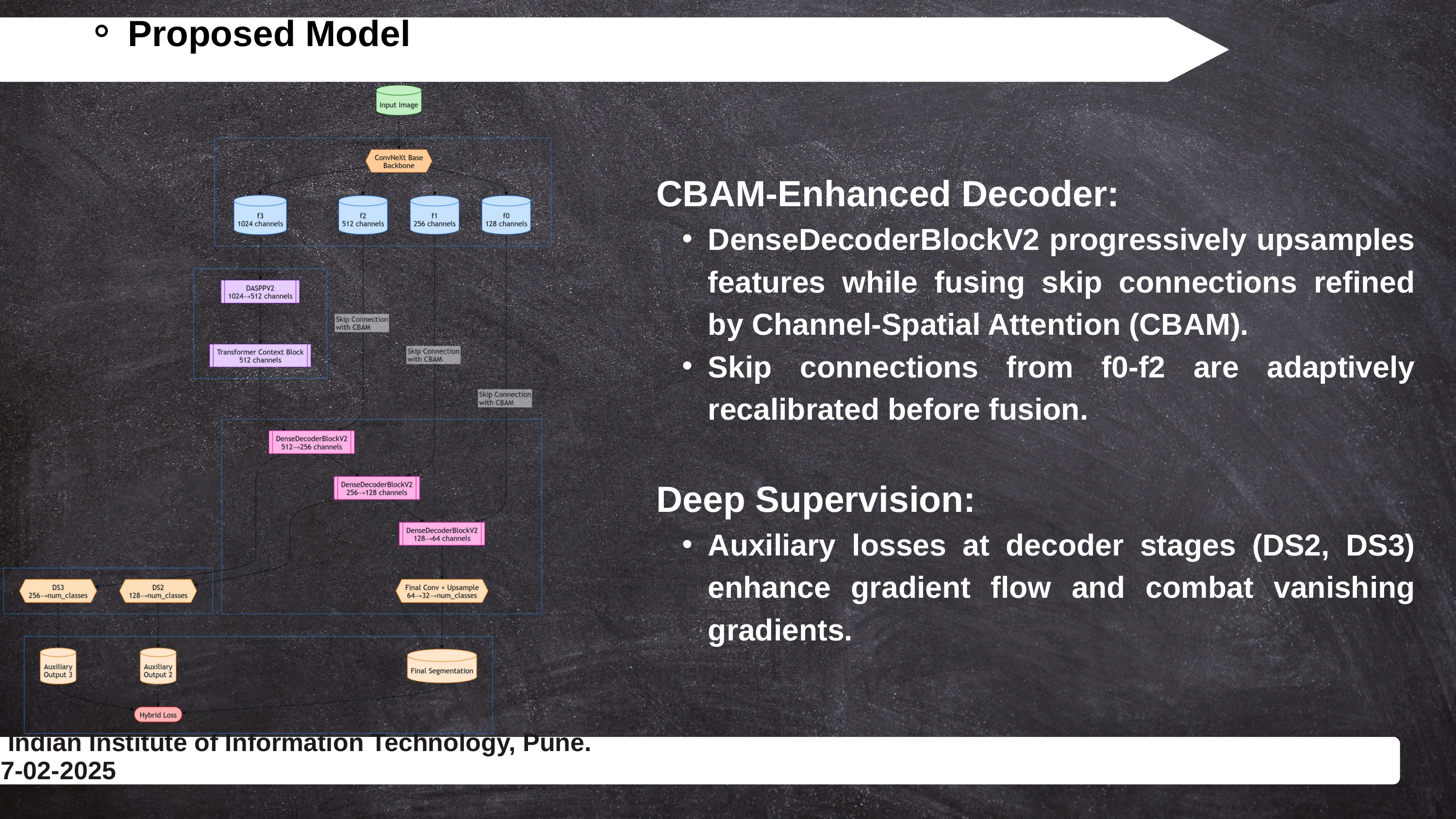

Proposed Model

CBAM-Enhanced Decoder:
DenseDecoderBlockV2 progressively upsamples features while fusing skip connections refined by Channel-Spatial Attention (CBAM).
Skip connections from f0-f2 are adaptively recalibrated before fusion.

Deep Supervision:
Auxiliary losses at decoder stages (DS2, DS3) enhance gradient flow and combat vanishing gradients.

   Indian Institute of Information Technology, Pune.                                                                                                                   27-02-2025